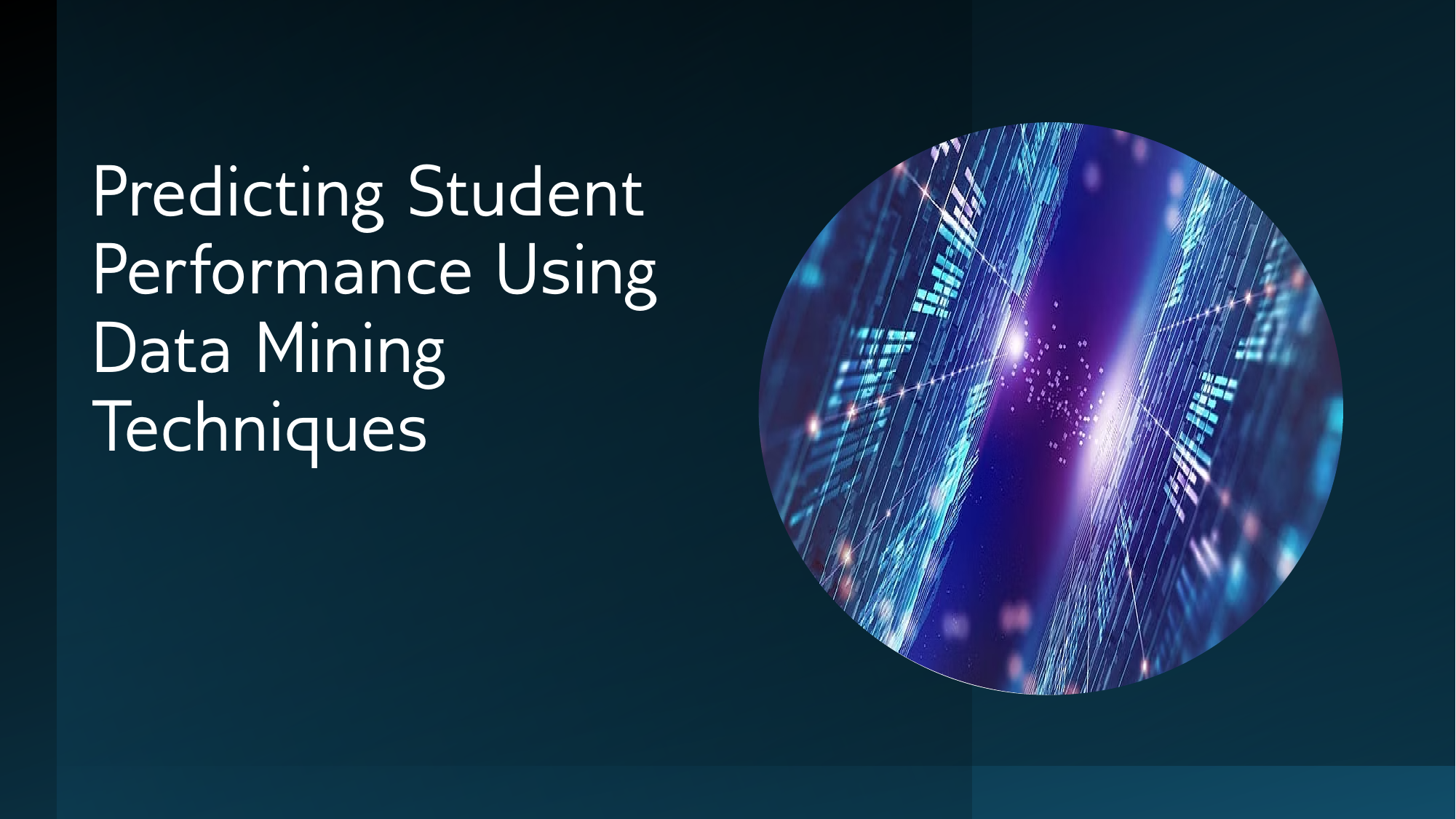

# Predicting Student Performance Using Data Mining Techniques